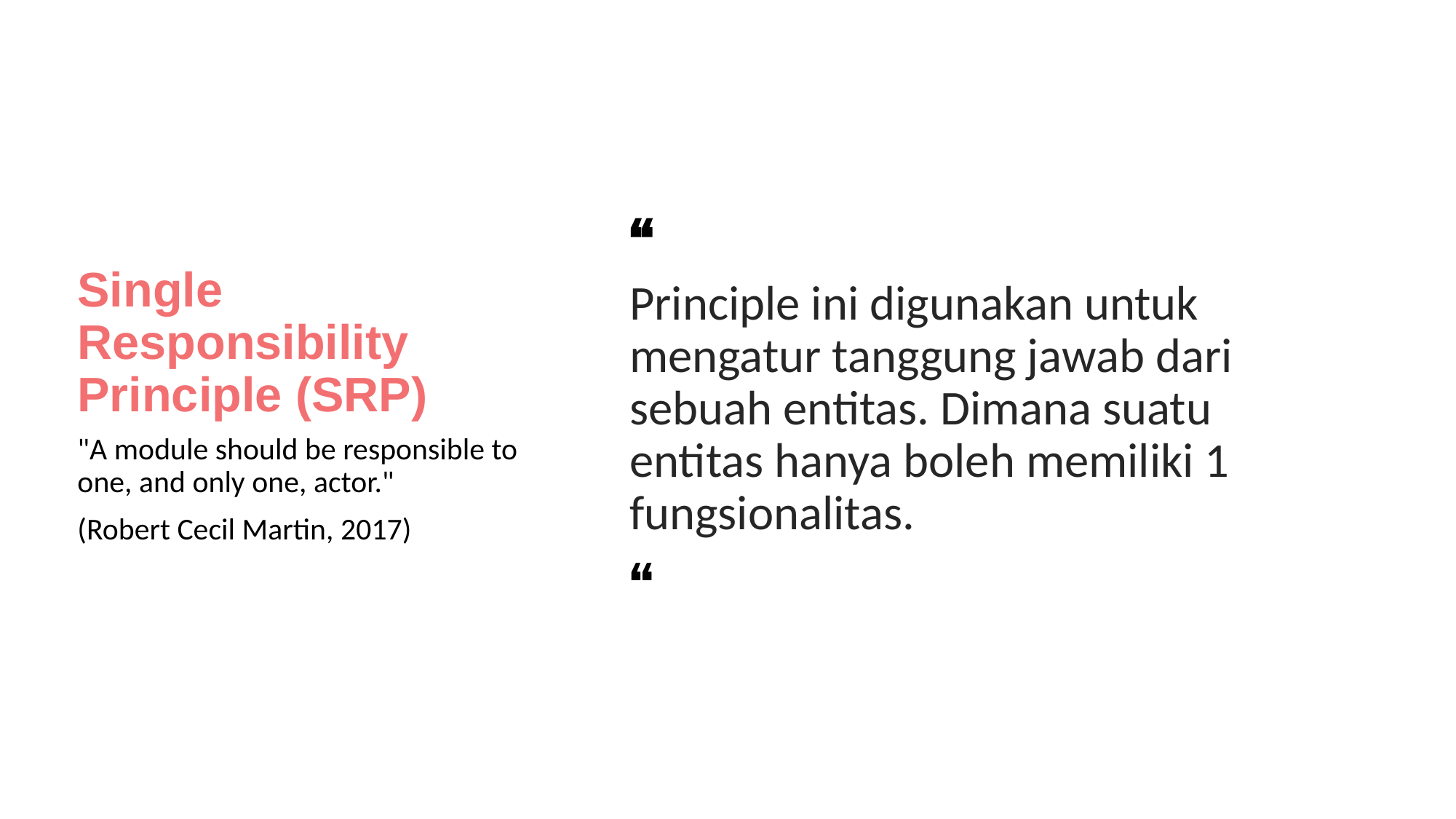

“
Principle ini digunakan untuk mengatur tanggung jawab dari sebuah entitas. Dimana suatu entitas hanya boleh memiliki 1 fungsionalitas.
“
# Single Responsibility Principle (SRP)
"A module should be responsible to one, and only one, actor."
(Robert Cecil Martin, 2017)